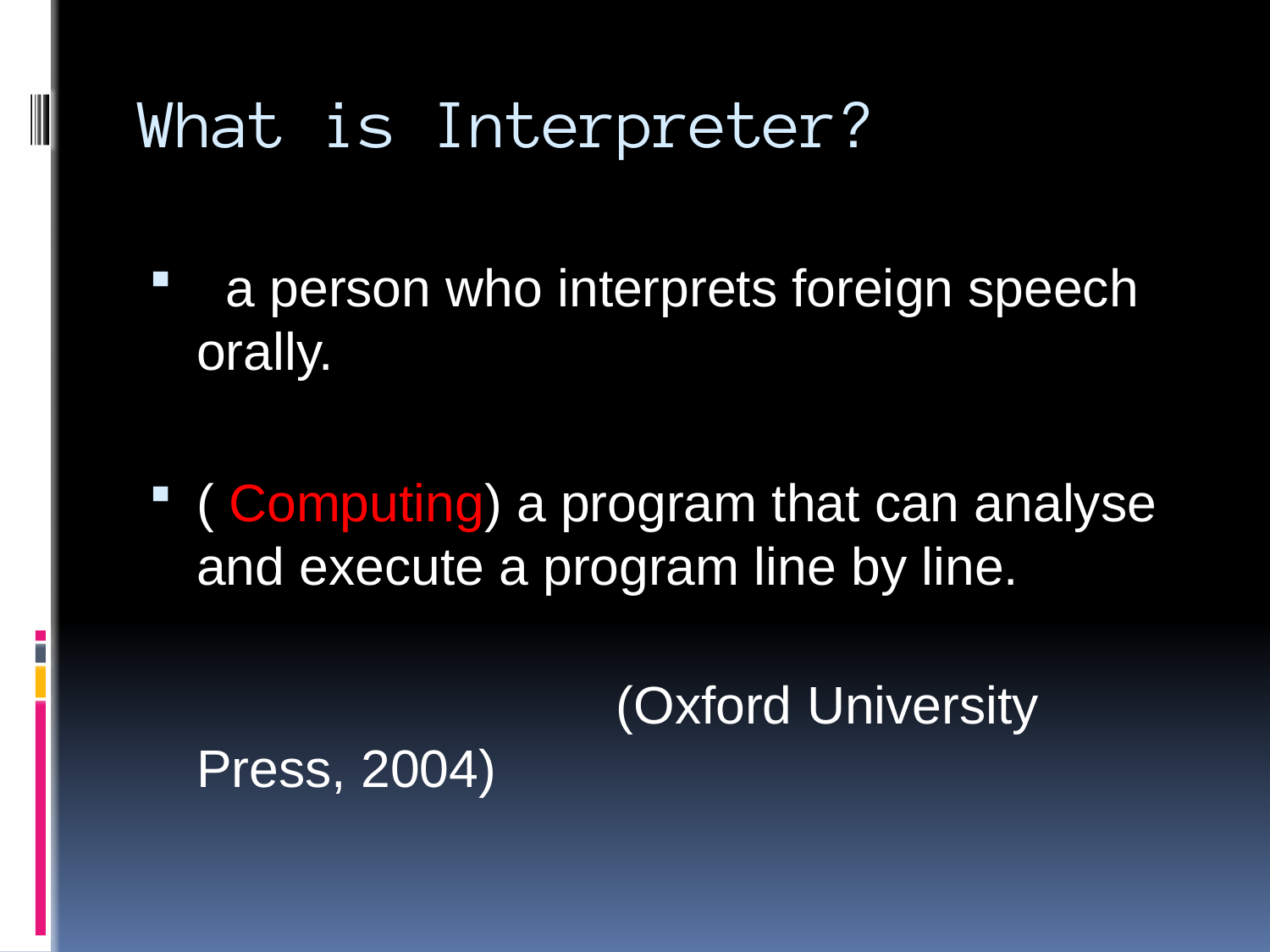

# What is Interpreter?
  a person who interprets foreign speech orally.

( Computing) a program that can analyse and execute a program line by line.
                                (Oxford University Press, 2004)